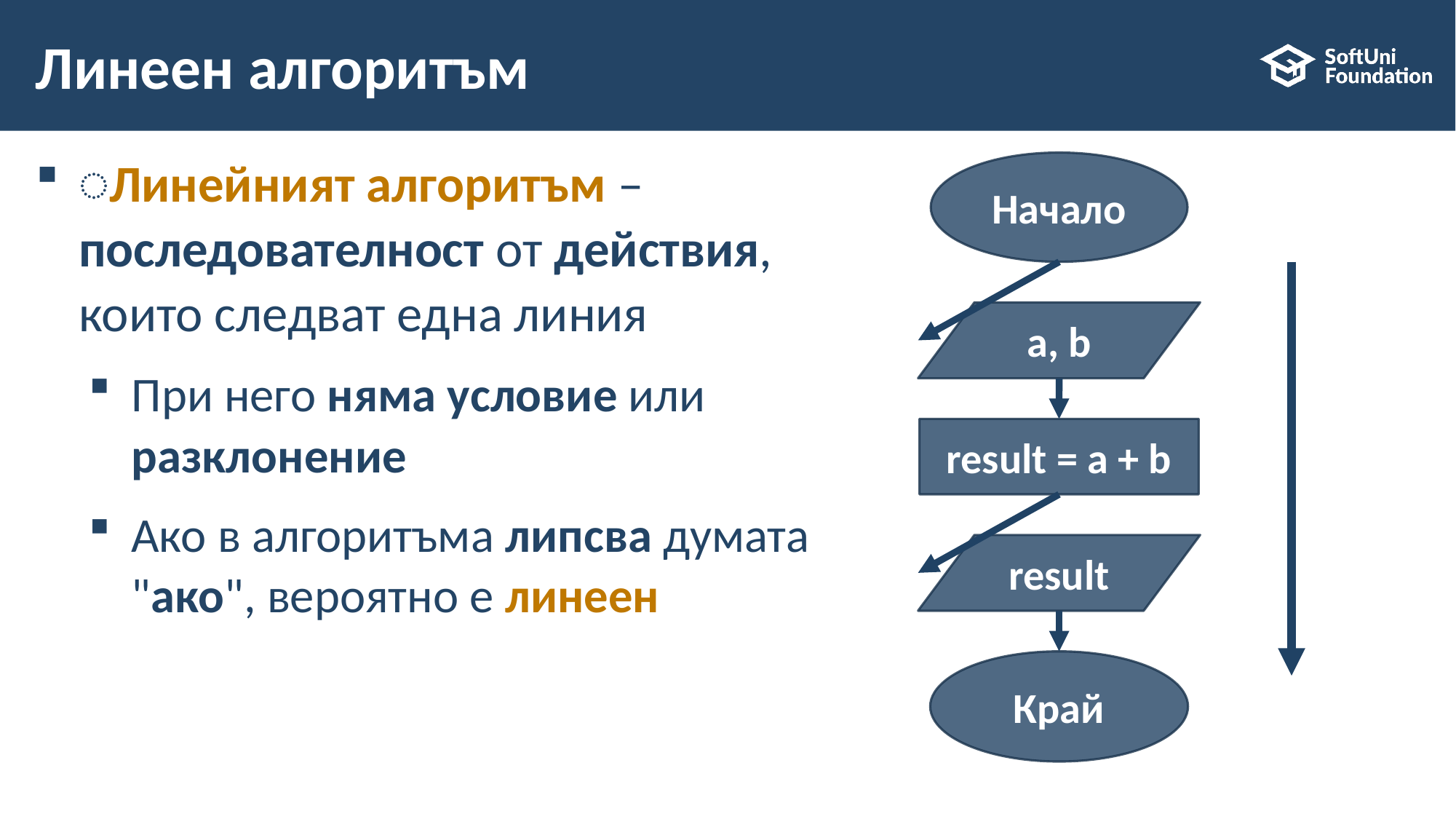

# Линеен алгоритъм
͏Линейният алгоритъм – последователност от действия, които следват една линия
При него няма условие или разклонение
Ако в алгоритъма липсва думата "ако", вероятно е линеен
Начало
а, b
result = a + b
result
Край